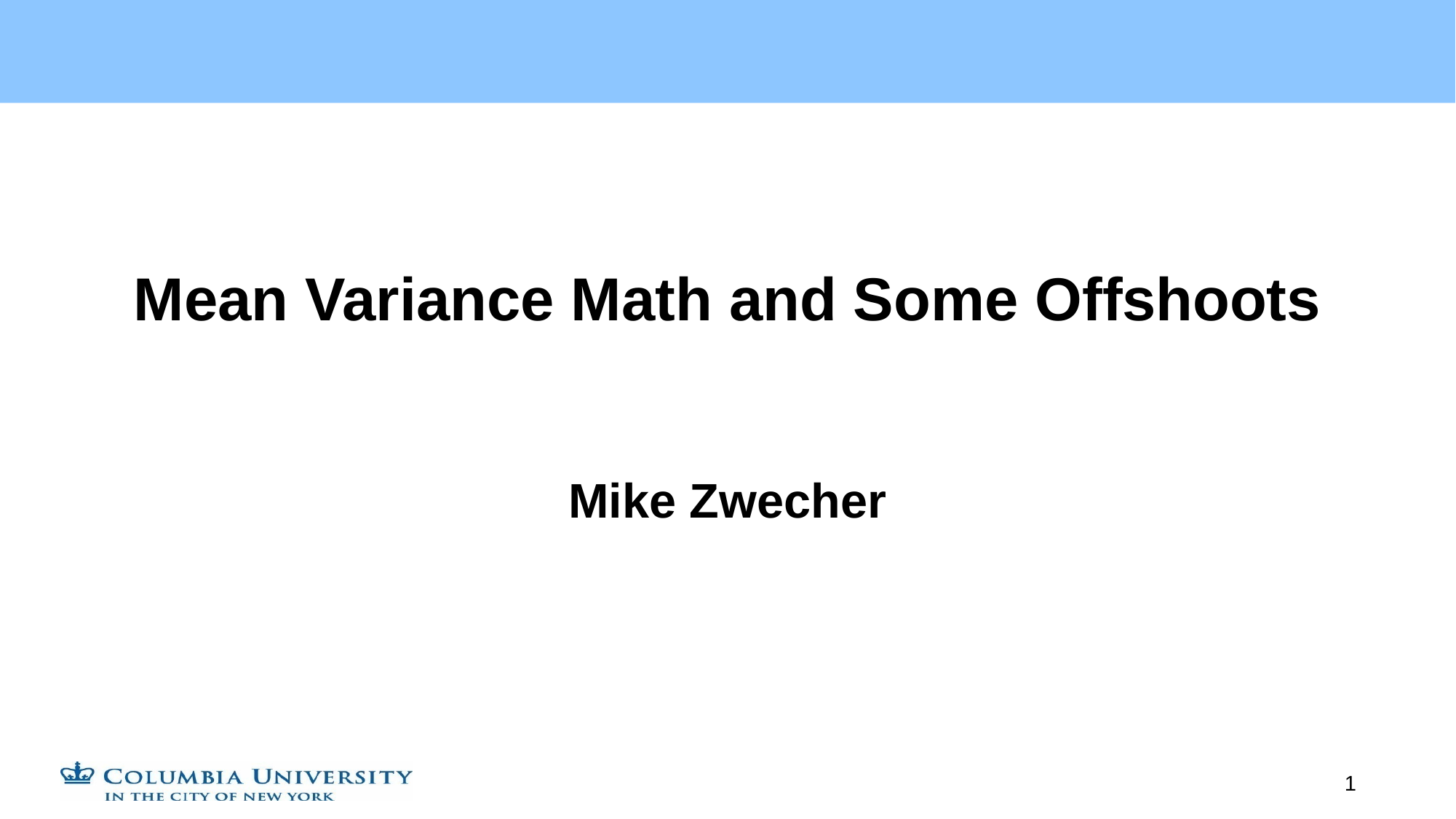

# Mean Variance Math and Some Offshoots
Mike Zwecher